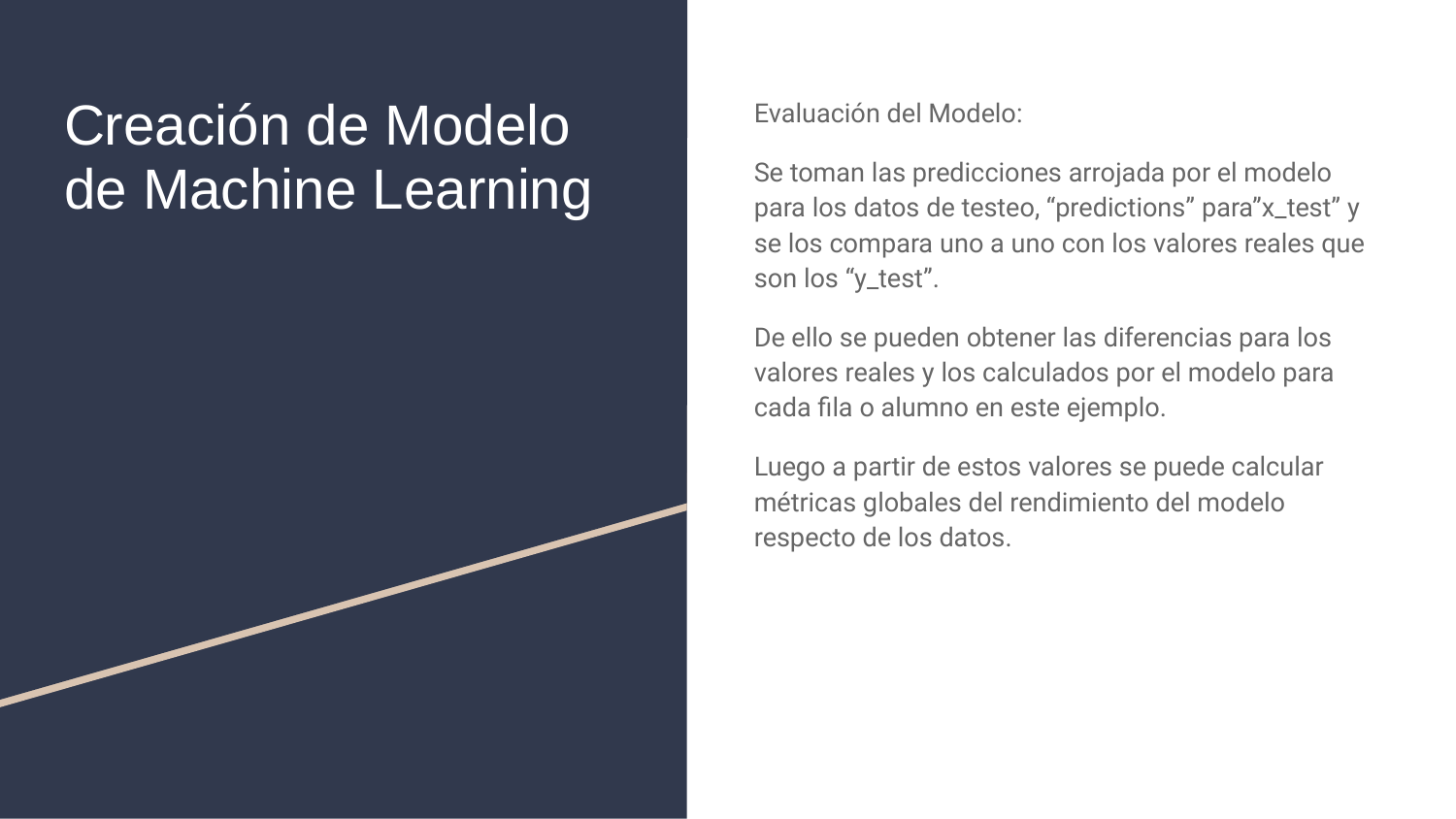

# Creación de Modelo de Machine Learning
Evaluación del Modelo:
Se toman las predicciones arrojada por el modelo para los datos de testeo, “predictions” para”x_test” y se los compara uno a uno con los valores reales que son los “y_test”.
De ello se pueden obtener las diferencias para los valores reales y los calculados por el modelo para cada fila o alumno en este ejemplo.
Luego a partir de estos valores se puede calcular métricas globales del rendimiento del modelo respecto de los datos.